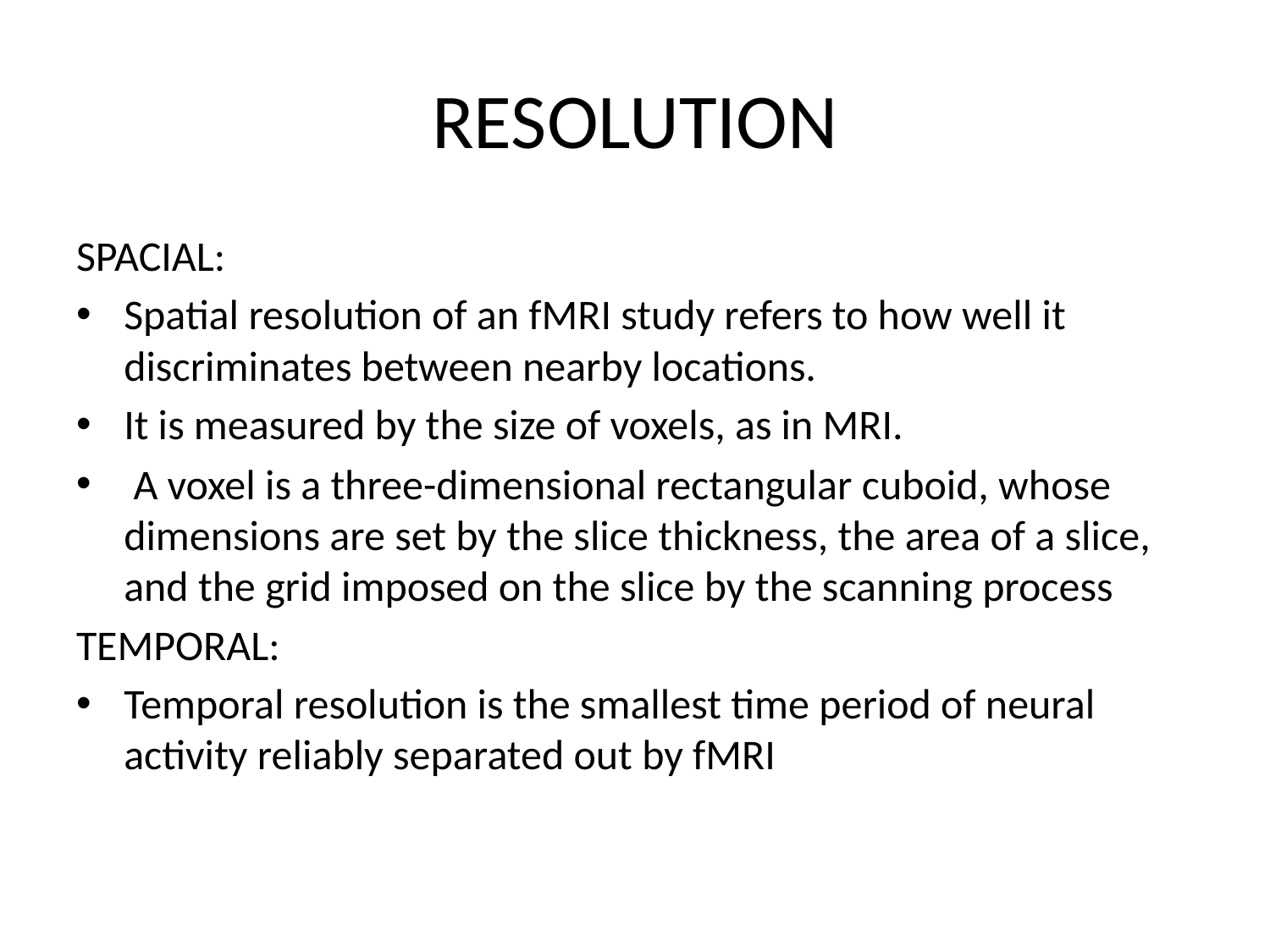

# RESOLUTION
SPACIAL:
Spatial resolution of an fMRI study refers to how well it discriminates between nearby locations.
It is measured by the size of voxels, as in MRI.
 A voxel is a three-dimensional rectangular cuboid, whose dimensions are set by the slice thickness, the area of a slice, and the grid imposed on the slice by the scanning process
TEMPORAL:
Temporal resolution is the smallest time period of neural activity reliably separated out by fMRI